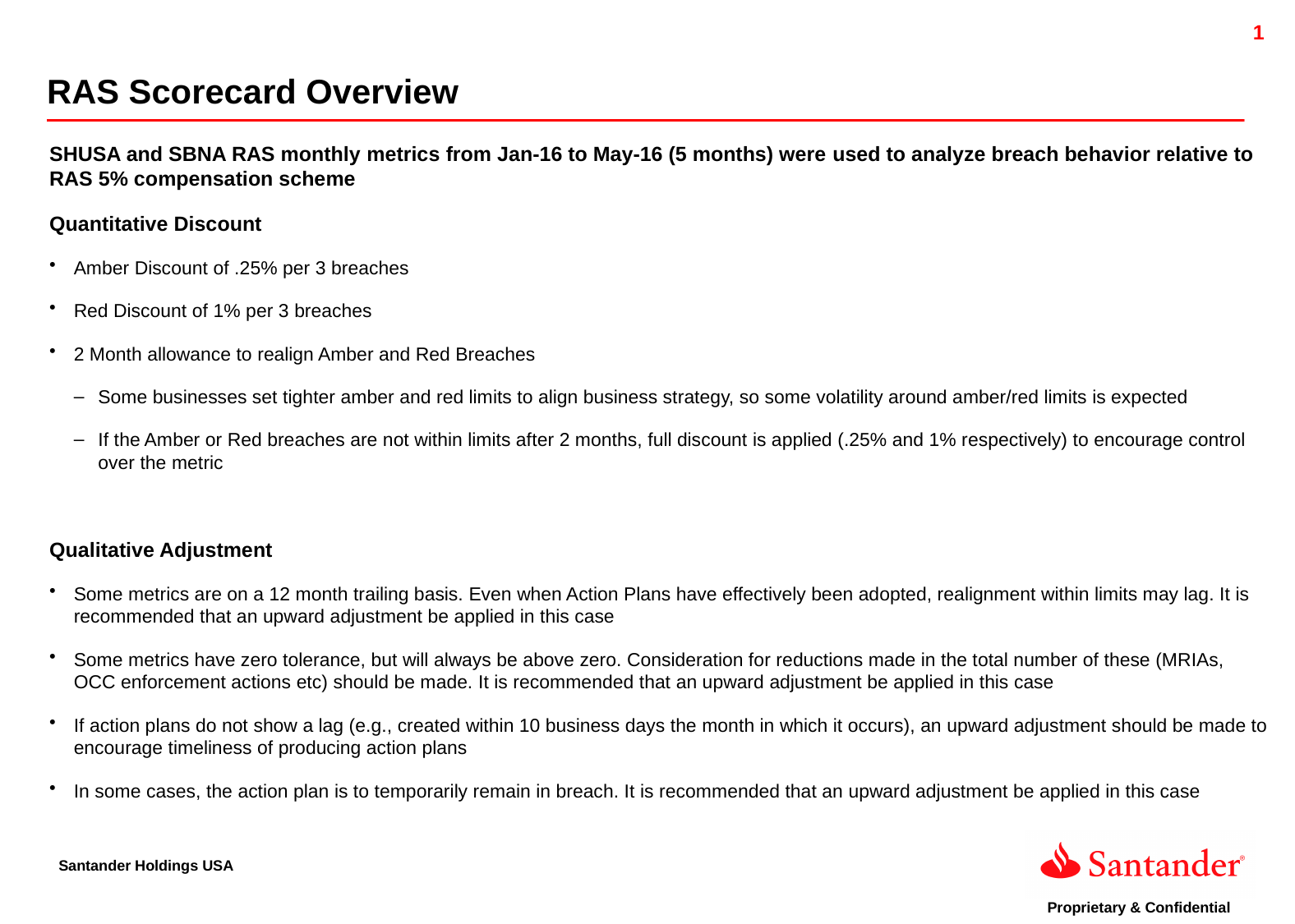

RAS Scorecard Overview
SHUSA and SBNA RAS monthly metrics from Jan-16 to May-16 (5 months) were used to analyze breach behavior relative to RAS 5% compensation scheme
Quantitative Discount
Amber Discount of .25% per 3 breaches
Red Discount of 1% per 3 breaches
2 Month allowance to realign Amber and Red Breaches
Some businesses set tighter amber and red limits to align business strategy, so some volatility around amber/red limits is expected
If the Amber or Red breaches are not within limits after 2 months, full discount is applied (.25% and 1% respectively) to encourage control over the metric

Qualitative Adjustment
Some metrics are on a 12 month trailing basis. Even when Action Plans have effectively been adopted, realignment within limits may lag. It is recommended that an upward adjustment be applied in this case
Some metrics have zero tolerance, but will always be above zero. Consideration for reductions made in the total number of these (MRIAs, OCC enforcement actions etc) should be made. It is recommended that an upward adjustment be applied in this case
If action plans do not show a lag (e.g., created within 10 business days the month in which it occurs), an upward adjustment should be made to encourage timeliness of producing action plans
In some cases, the action plan is to temporarily remain in breach. It is recommended that an upward adjustment be applied in this case